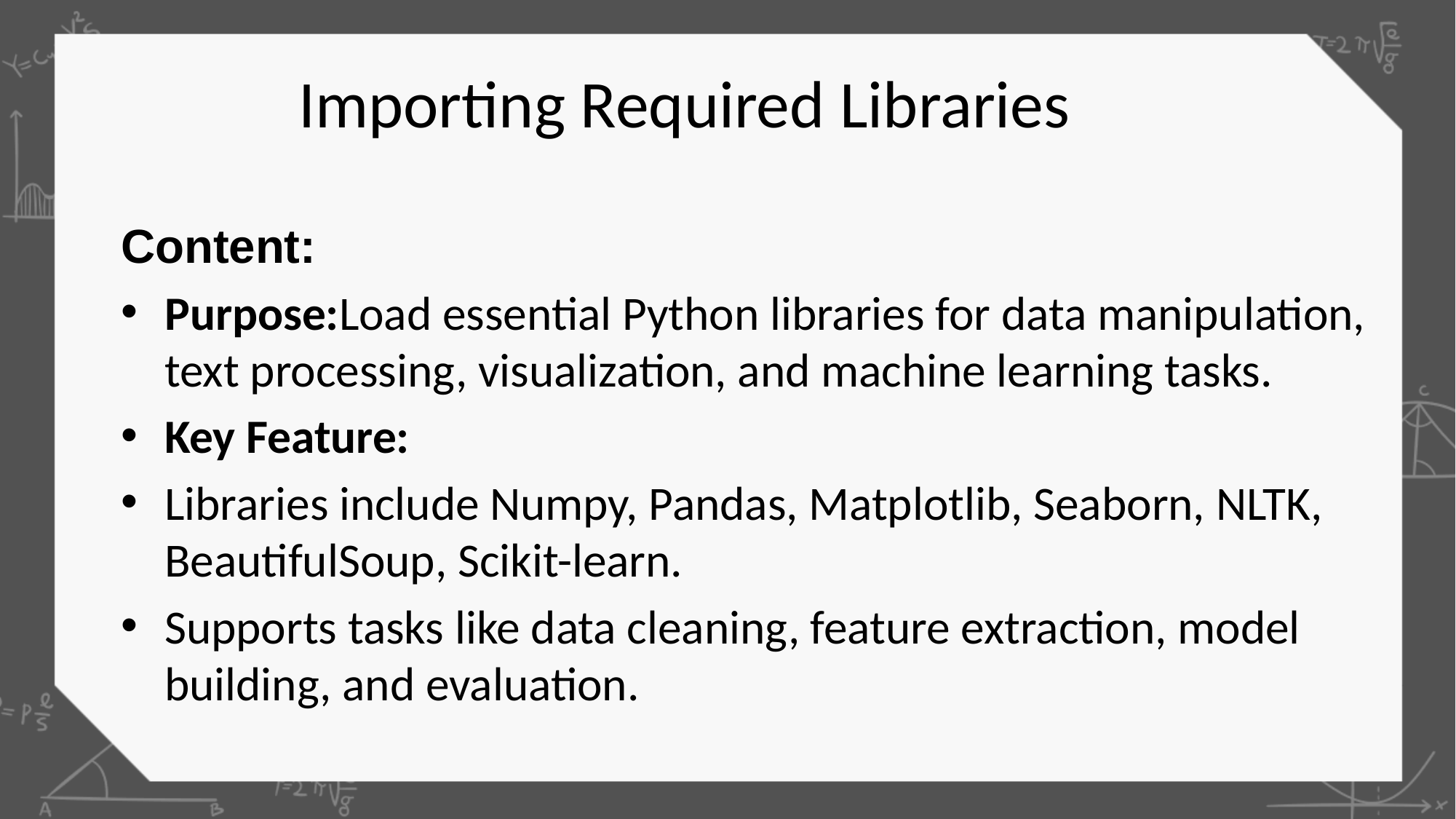

# Importing Required Libraries
Content:
Purpose:Load essential Python libraries for data manipulation, text processing, visualization, and machine learning tasks.
Key Feature:
Libraries include Numpy, Pandas, Matplotlib, Seaborn, NLTK, BeautifulSoup, Scikit-learn.
Supports tasks like data cleaning, feature extraction, model building, and evaluation.